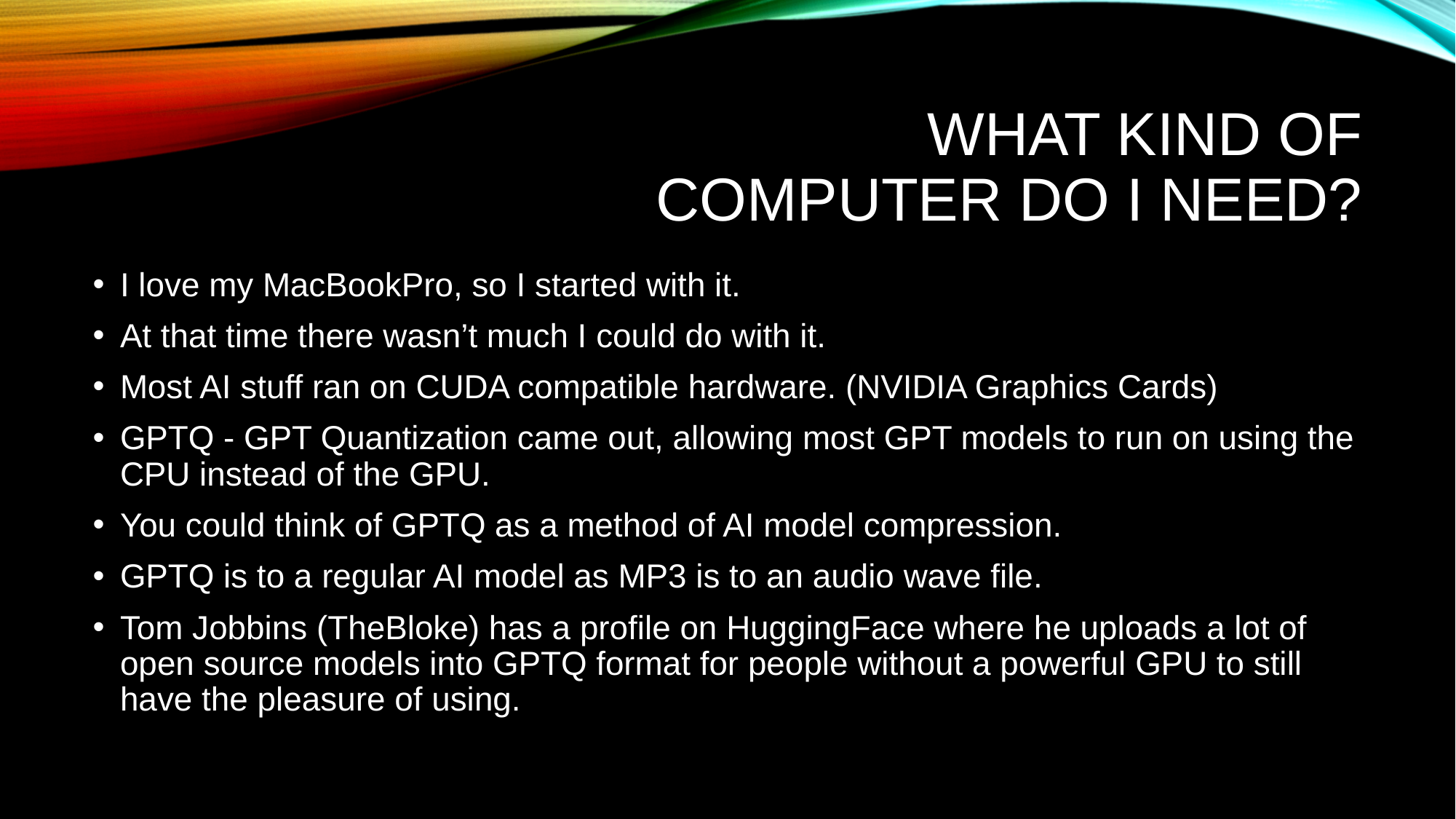

# What Kind of Computer Do I need?
I love my MacBookPro, so I started with it.
At that time there wasn’t much I could do with it.
Most AI stuff ran on CUDA compatible hardware. (NVIDIA Graphics Cards)
GPTQ - GPT Quantization came out, allowing most GPT models to run on using the CPU instead of the GPU.
You could think of GPTQ as a method of AI model compression.
GPTQ is to a regular AI model as MP3 is to an audio wave file.
Tom Jobbins (TheBloke) has a profile on HuggingFace where he uploads a lot of open source models into GPTQ format for people without a powerful GPU to still have the pleasure of using.